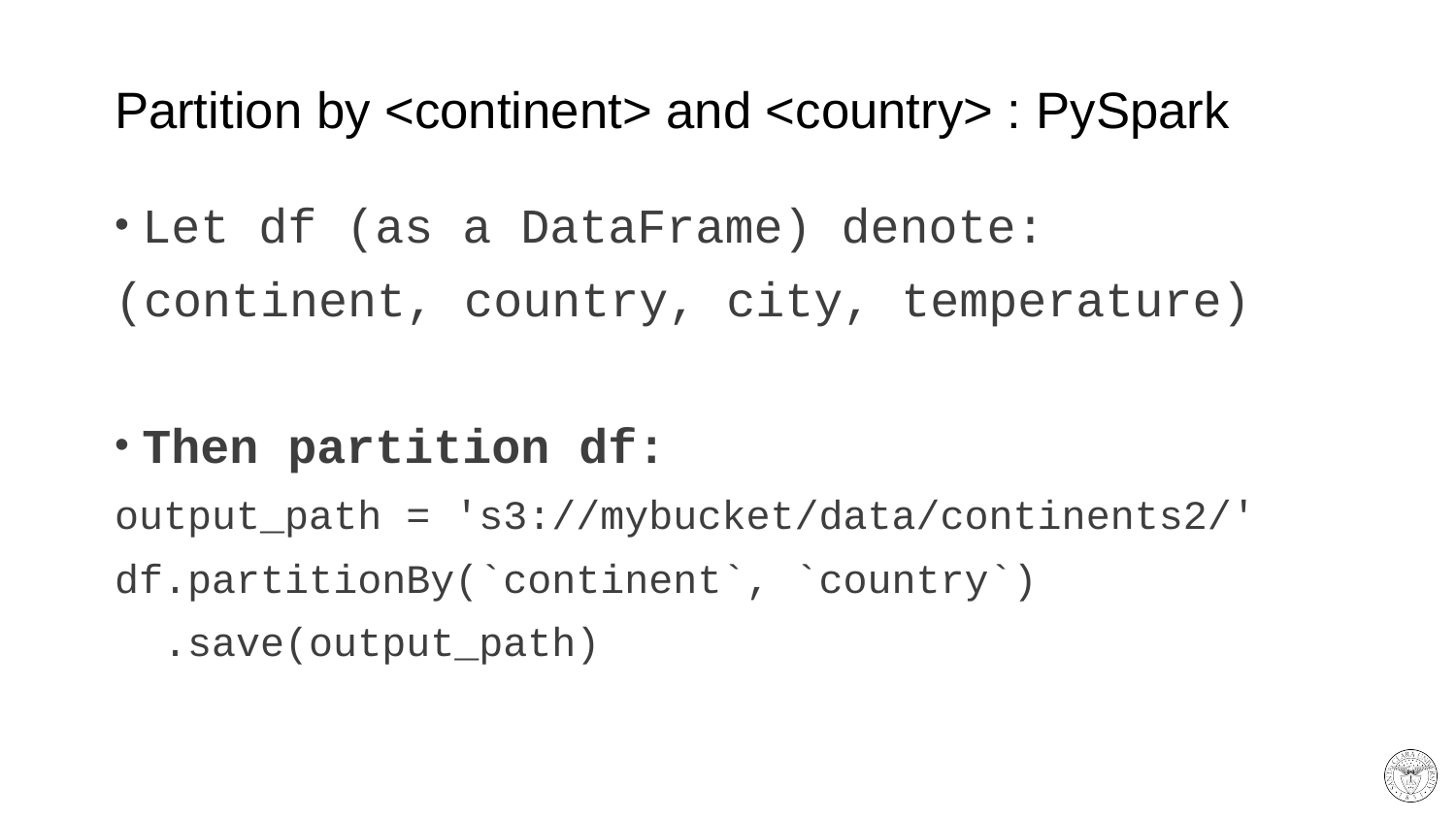

# Partition by <continent> and <country> : PySpark
Let df (as a DataFrame) denote:
(continent, country, city, temperature)

Then partition df:
output_path = 's3://mybucket/data/continents2/'
df.partitionBy(`continent`, `country`)
  .save(output_path)